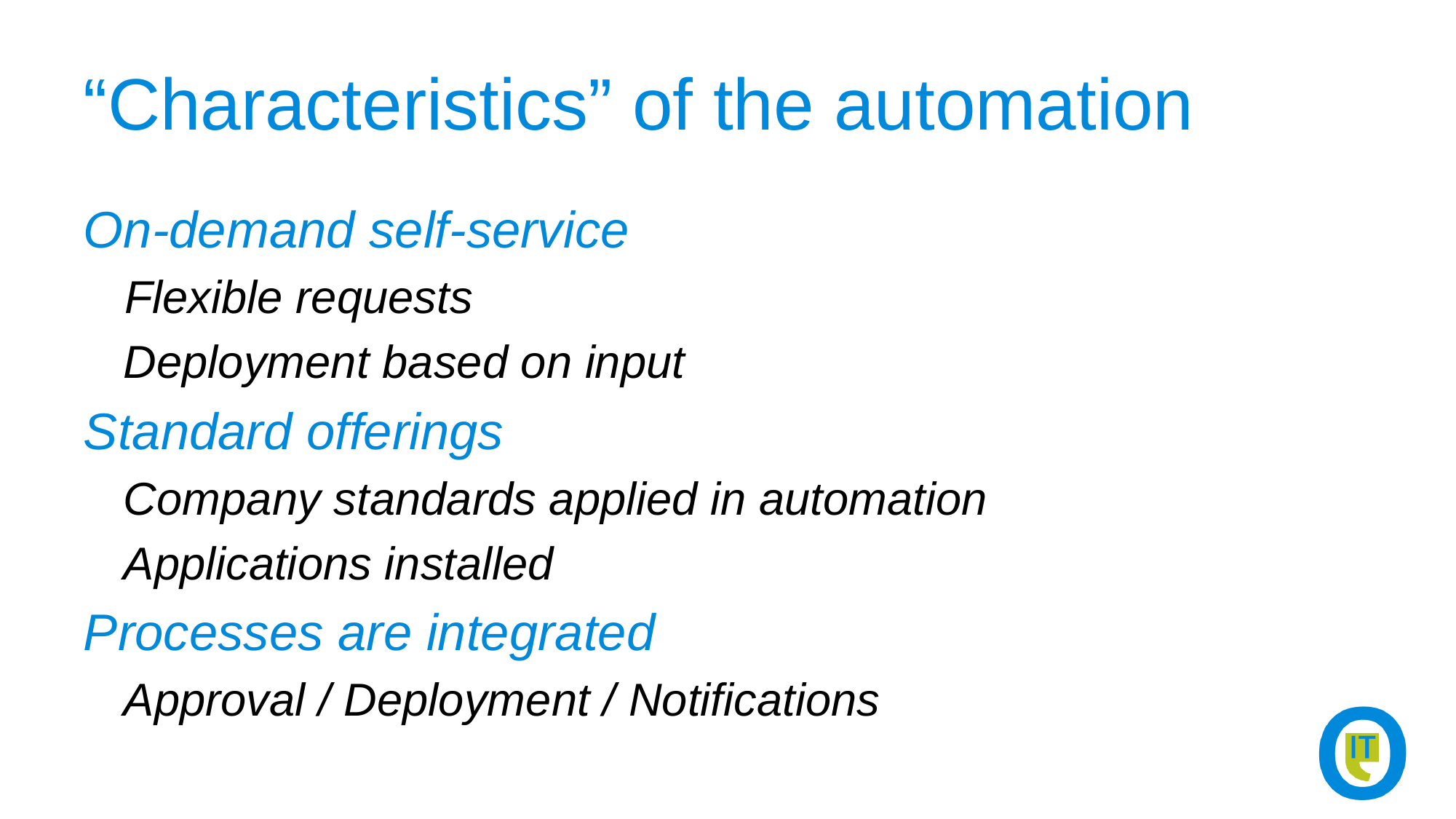

# “Characteristics” of the automation
On-demand self-service
Flexible requests
Deployment based on input
Standard offerings
Company standards applied in automation
Applications installed
Processes are integrated
Approval / Deployment / Notifications